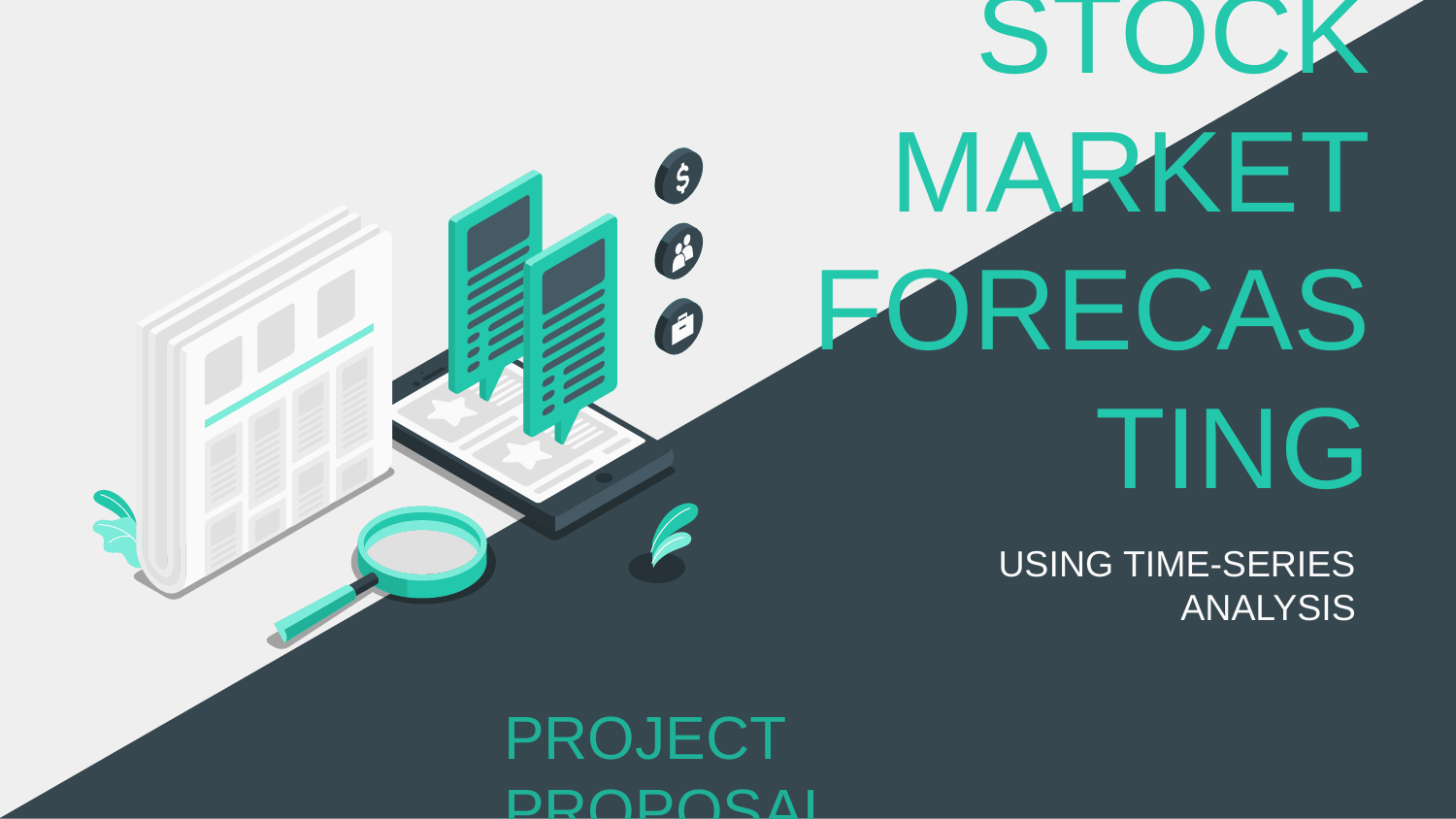

# STOCK MARKET
FORECASTING

USING TIME-SERIES ANALYSIS
PROJECT PROPOSAL